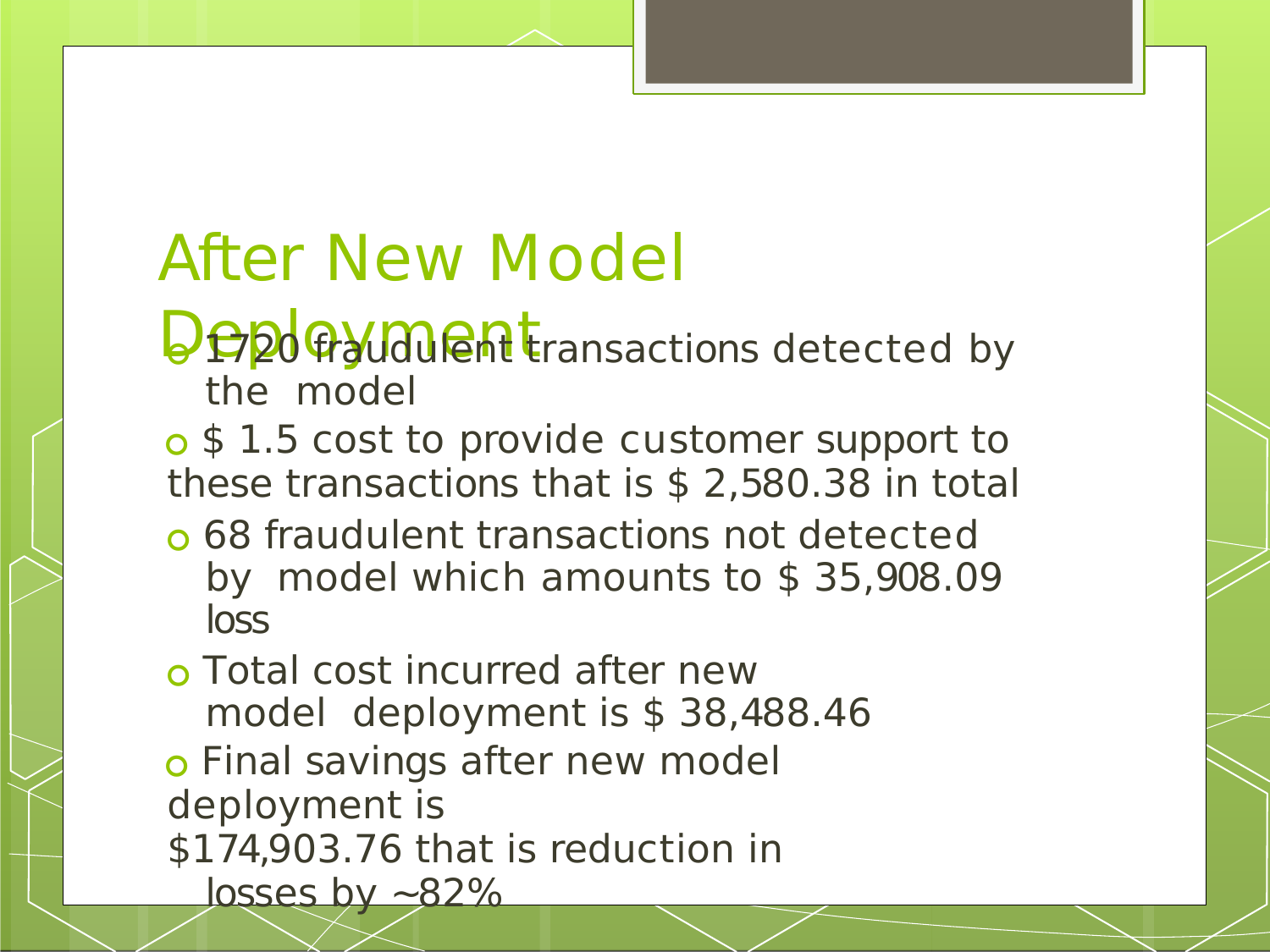

# After New Model Deployment
🞇  1720 fraudulent transactions detected by the  model
🞇  $ 1.5 cost to provide customer support to
these transactions that is $ 2,580.38 in total
🞇  68 fraudulent transactions not detected by  model which amounts to $ 35,908.09 loss
🞇  Total cost incurred after new model  deployment is $ 38,488.46
🞇  Final savings after new model deployment is
$174,903.76 that is reduction in losses by ~82%